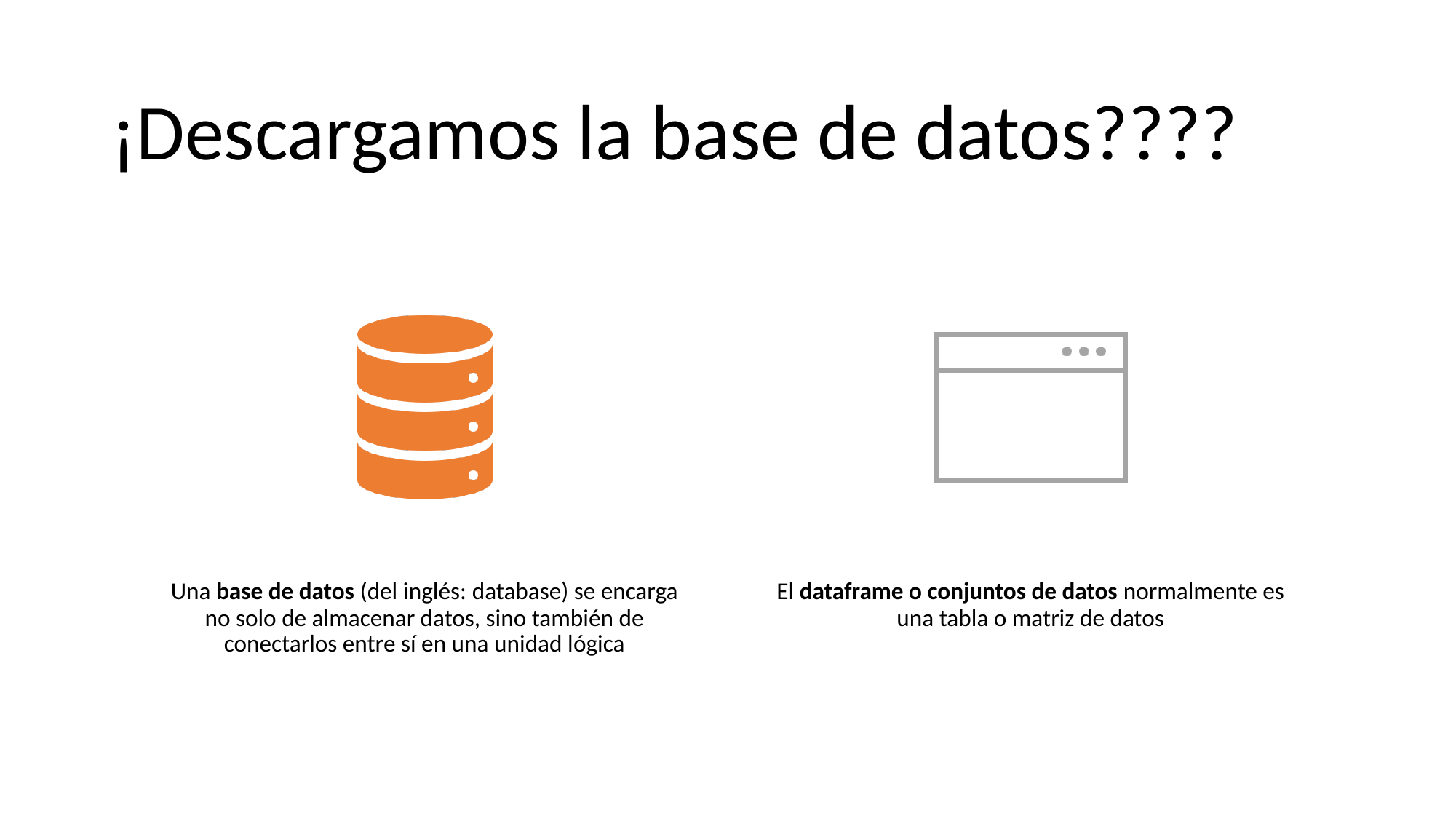

# ¡Descargamos la base de datos????
Una base de datos (del inglés: database) se encarga no solo de almacenar datos, sino también de conectarlos entre sí en una unidad lógica
El dataframe o conjuntos de datos normalmente es una tabla o matriz de datos